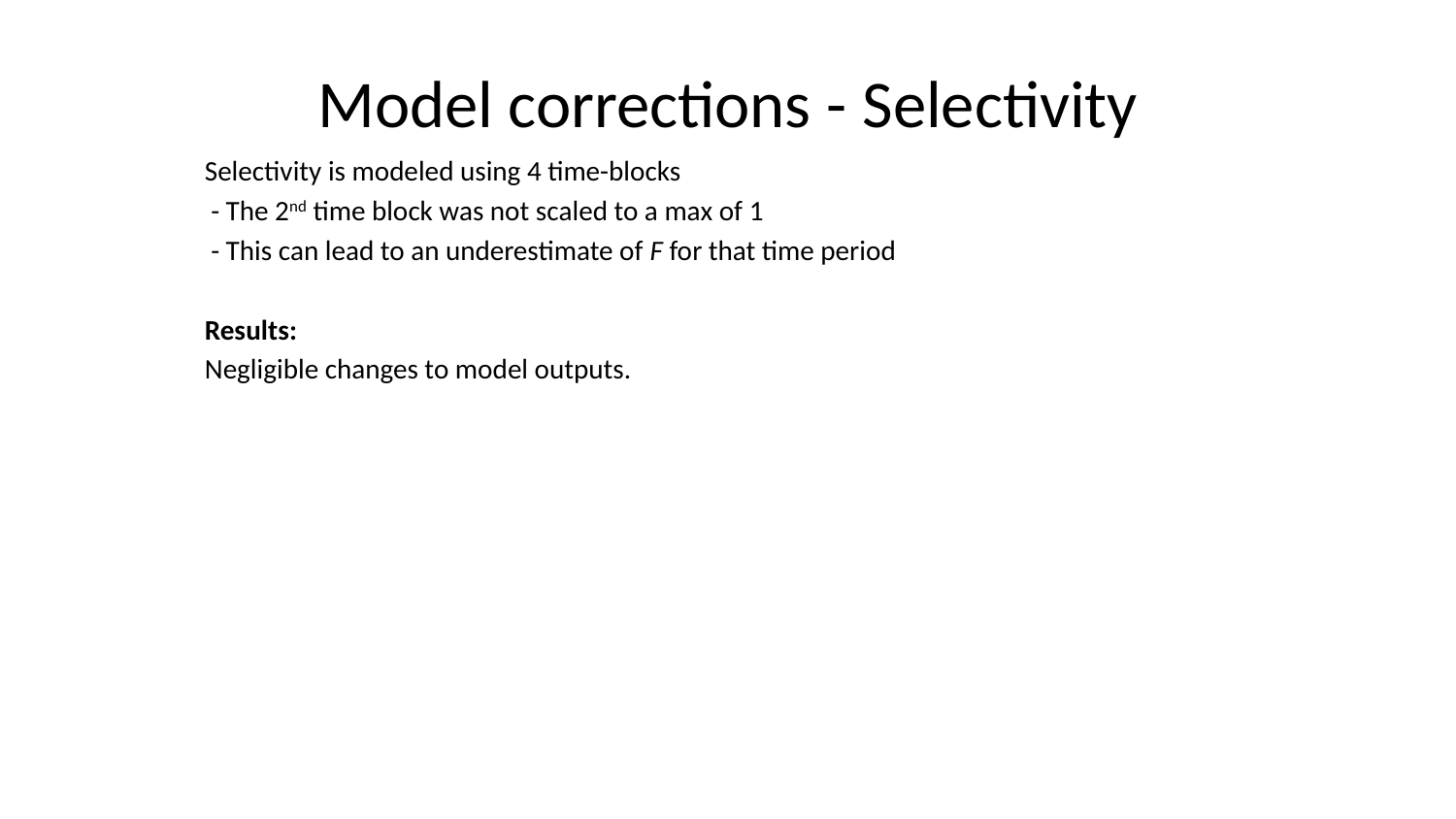

# Model corrections - Selectivity
Selectivity is modeled using 4 time-blocks
 - The 2nd time block was not scaled to a max of 1
 - This can lead to an underestimate of F for that time period

Results:
Negligible changes to model outputs.